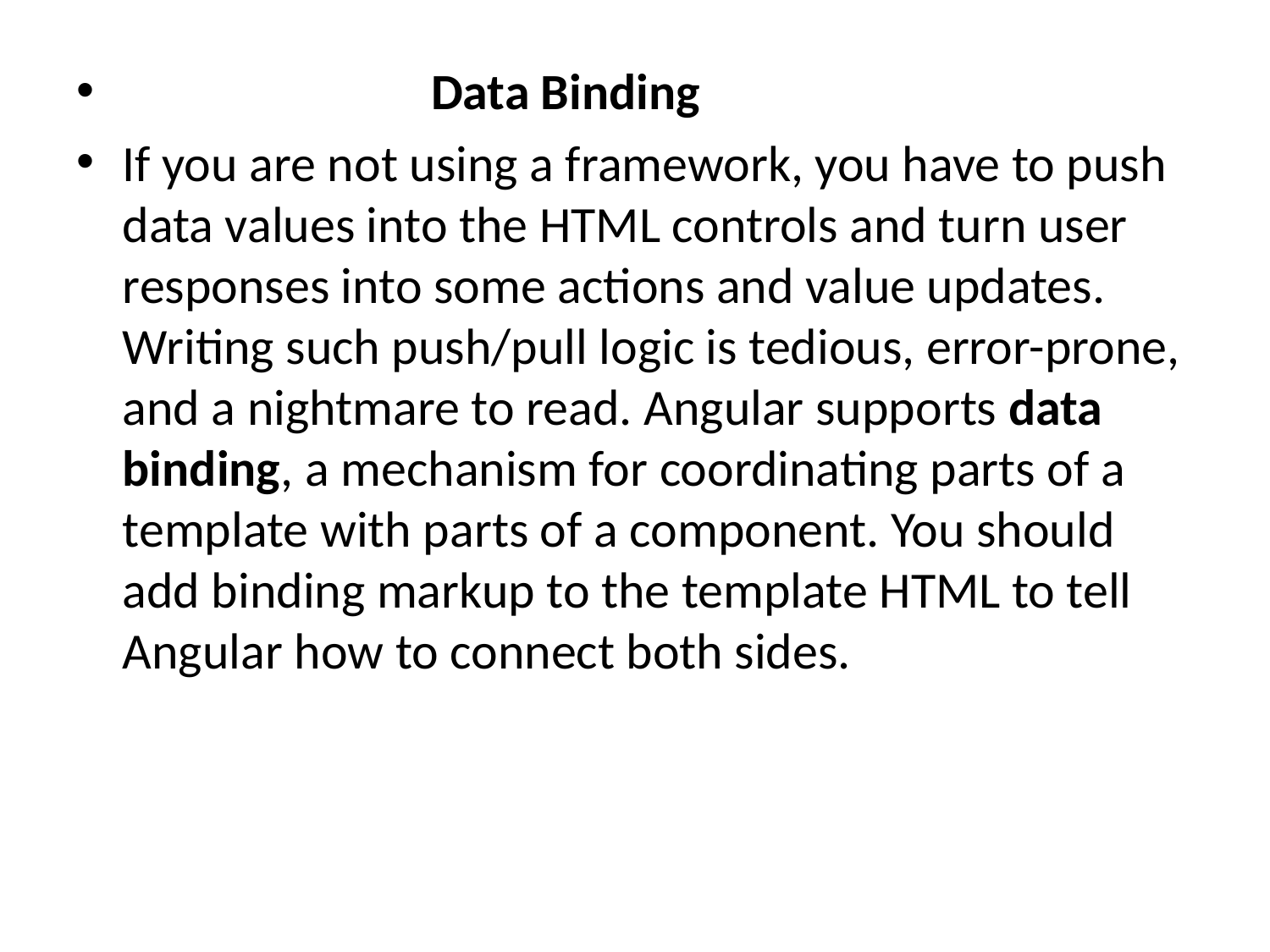

Data Binding
If you are not using a framework, you have to push data values into the HTML controls and turn user responses into some actions and value updates. Writing such push/pull logic is tedious, error-prone, and a nightmare to read. Angular supports data binding, a mechanism for coordinating parts of a template with parts of a component. You should add binding markup to the template HTML to tell Angular how to connect both sides.